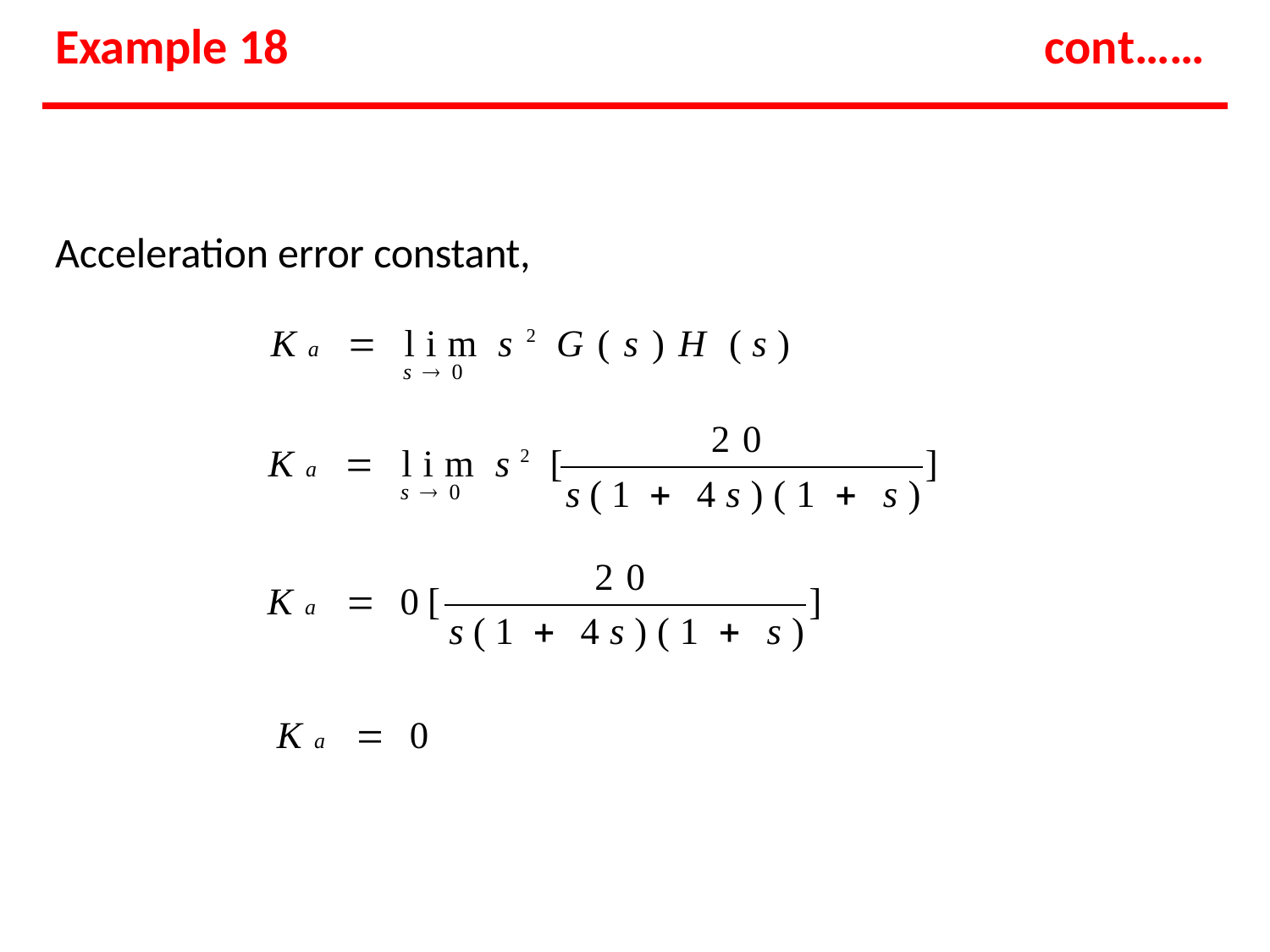

# Example 18
cont……

Acceleration error constant,

Ka = lim s2G(s)H (s)
s →0
20
Ka = lim s2 [
]
s(1 + 4s)(1 + s)

s →0
20
Ka = 0[
]
s(1 + 4s)(1 + s)

Ka = 0